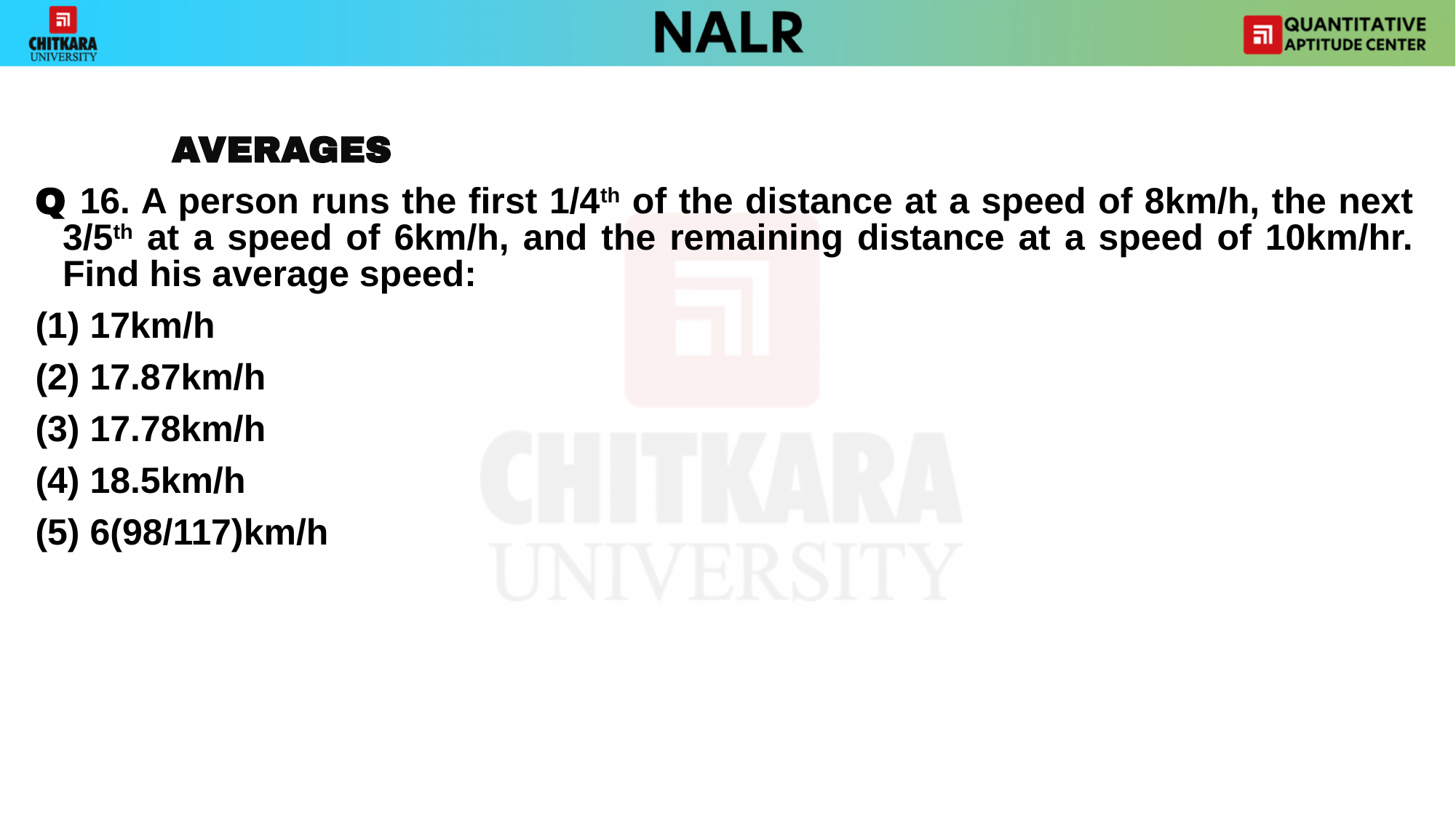

AVERAGES
Q 16. A person runs the first 1/4th of the distance at a speed of 8km/h, the next 3/5th at a speed of 6km/h, and the remaining distance at a speed of 10km/hr. Find his average speed:
17km/h
(2) 17.87km/h
(3) 17.78km/h
(4) 18.5km/h
(5) 6(98/117)km/h